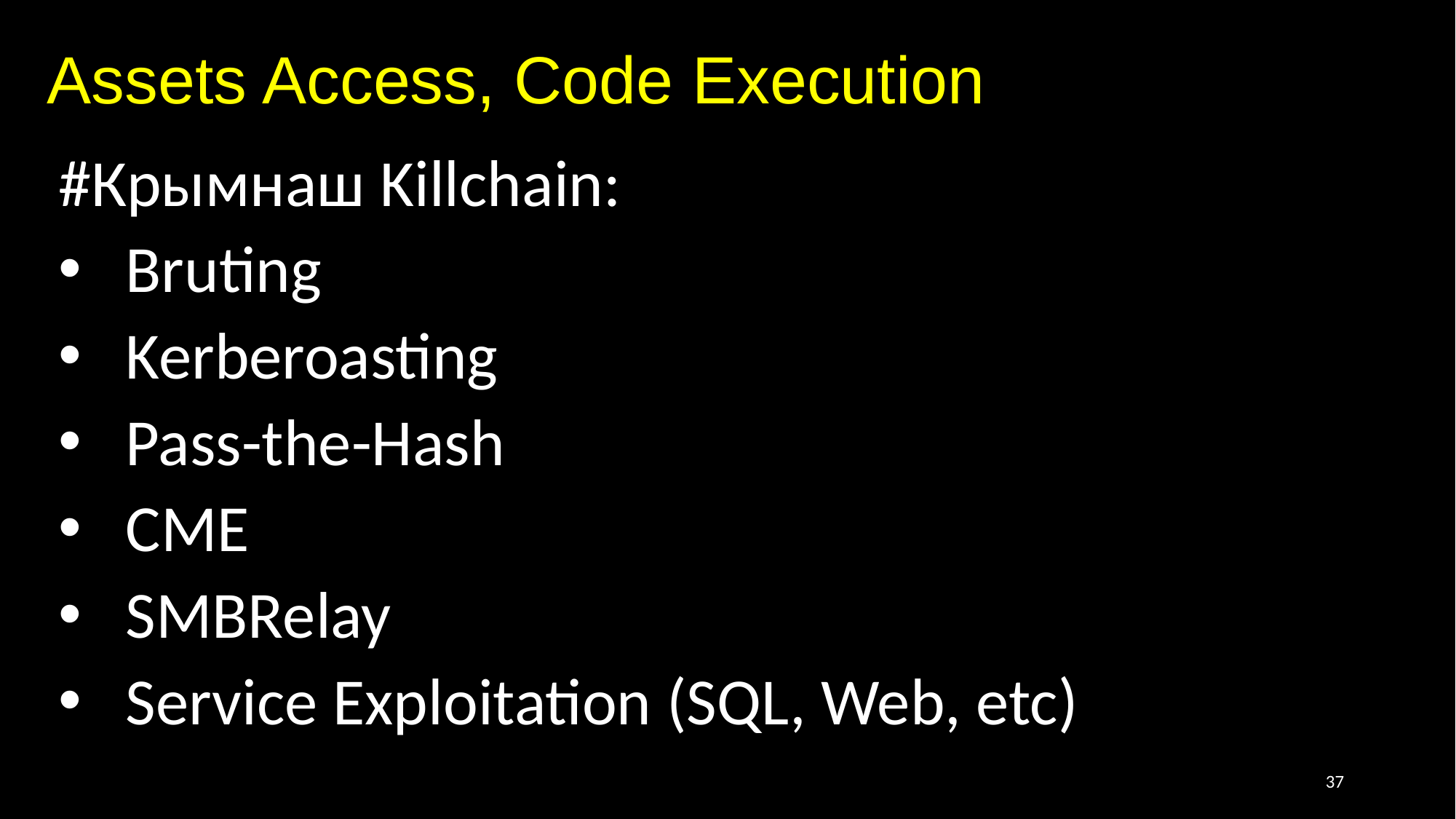

# Assets Access, Code Execution
#Крымнаш Killchain:
Bruting
Kerberoasting
Pass-the-Hash
CME
SMBRelay
Service Exploitation (SQL, Web, etc)
37